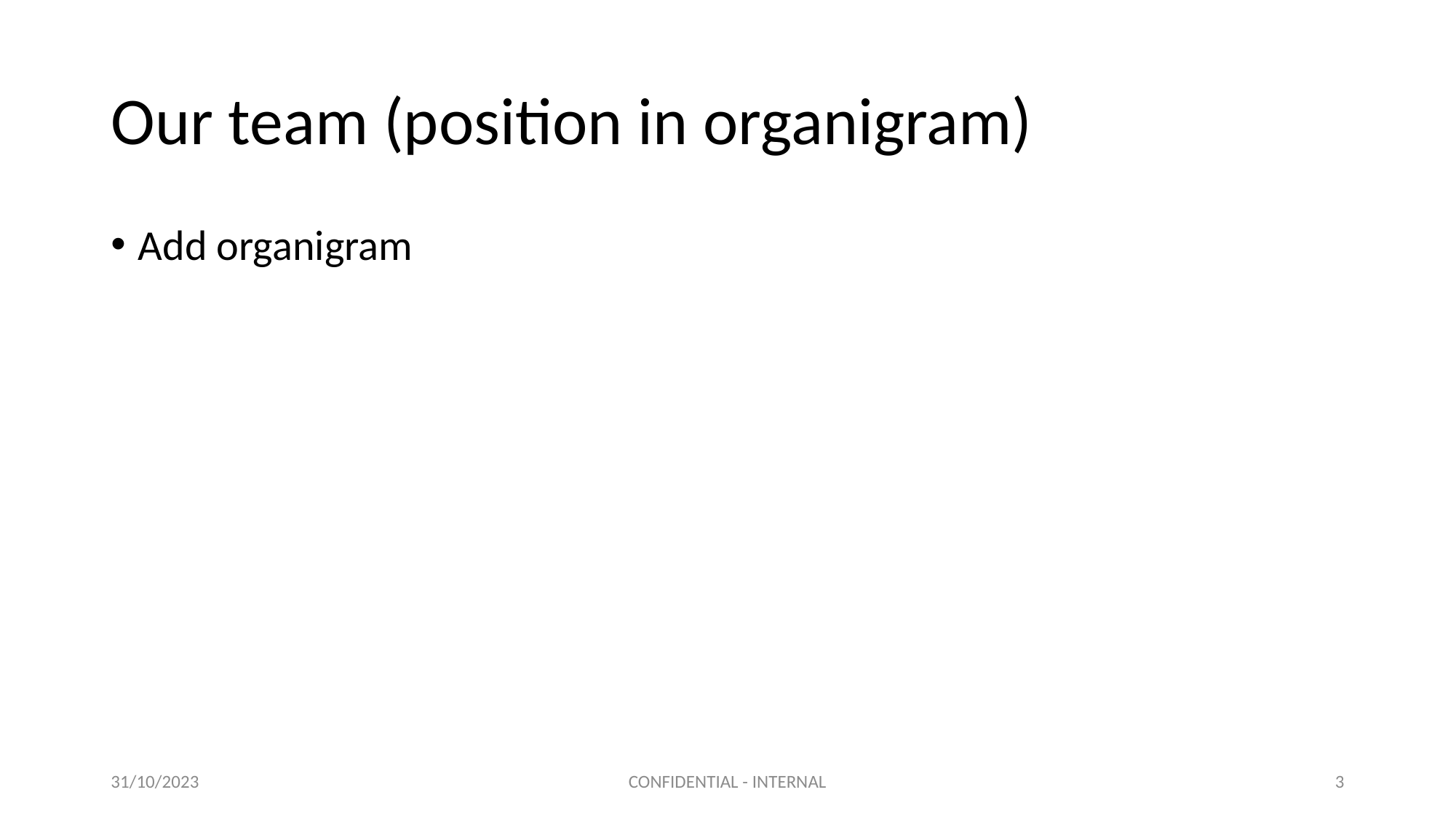

# Our team (position in organigram)
Add organigram
31/10/2023
CONFIDENTIAL - INTERNAL
3